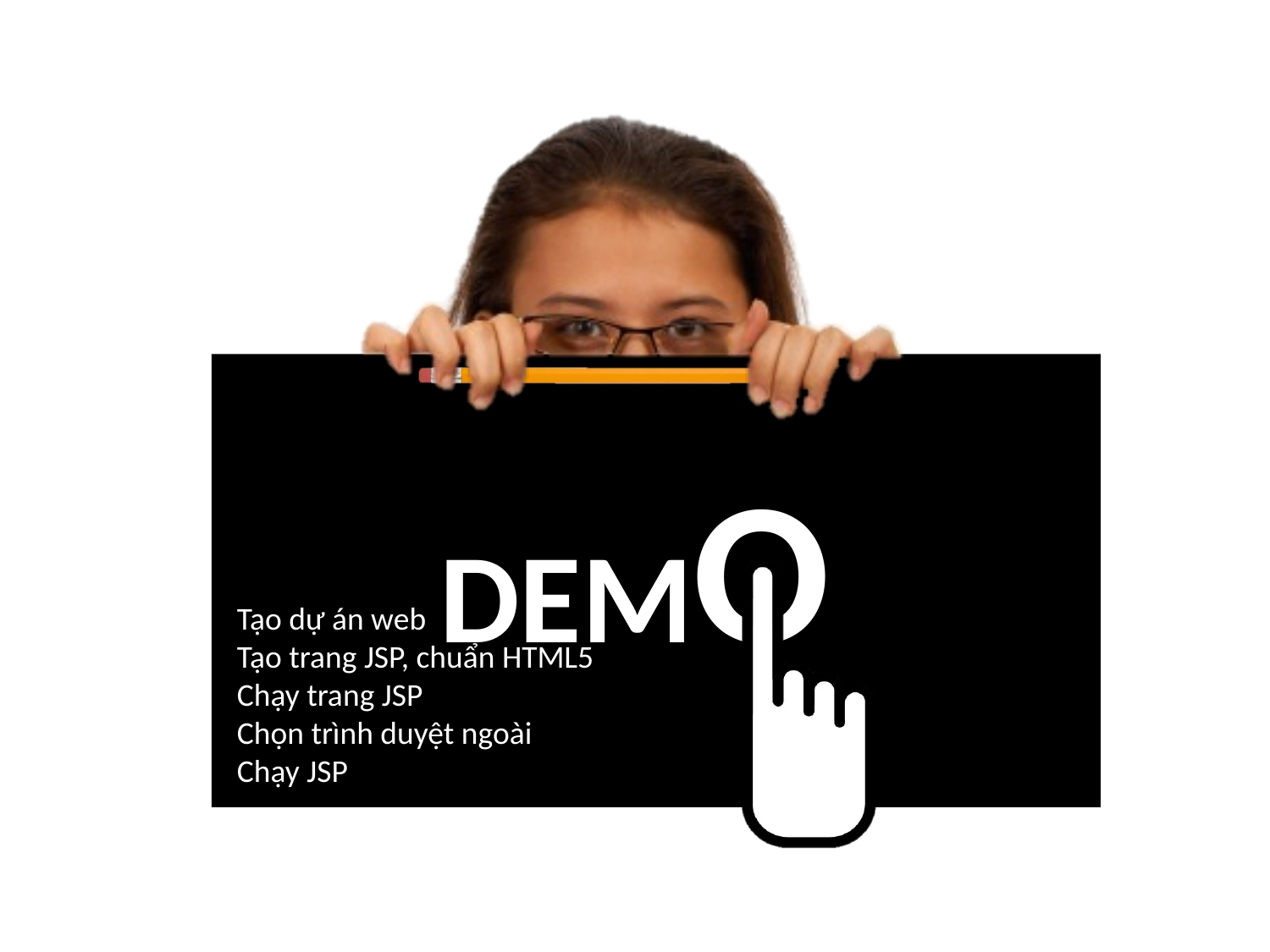

Tạo dự án web
Tạo trang JSP, chuẩn HTML5
Chạy trang JSP
Chọn trình duyệt ngoài
Chạy JSP